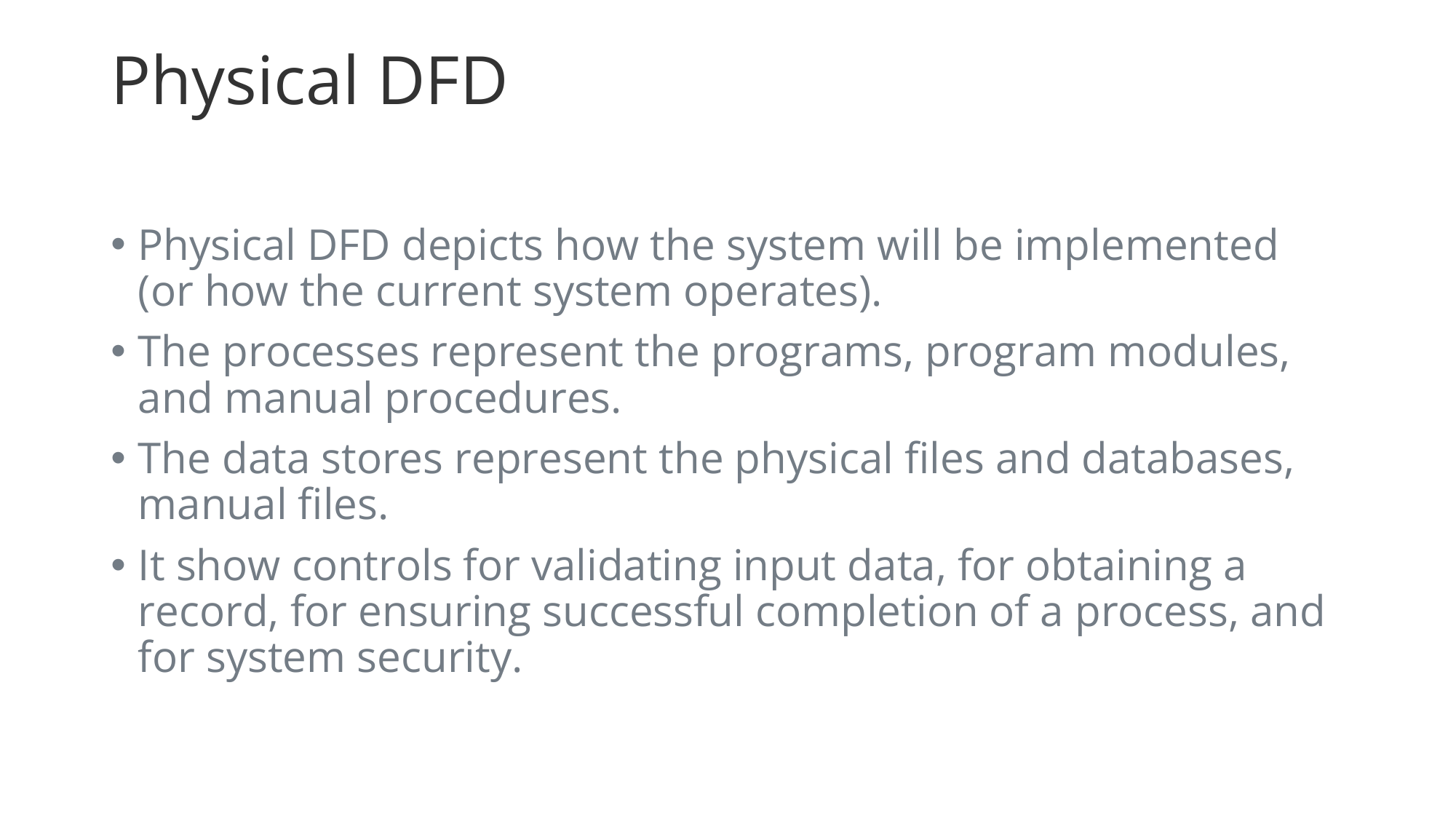

# Physical DFD
Physical DFD depicts how the system will be implemented (or how the current system operates).
The processes represent the programs, program modules, and manual procedures.
The data stores represent the physical files and databases, manual files.
It show controls for validating input data, for obtaining a record, for ensuring successful completion of a process, and for system security.